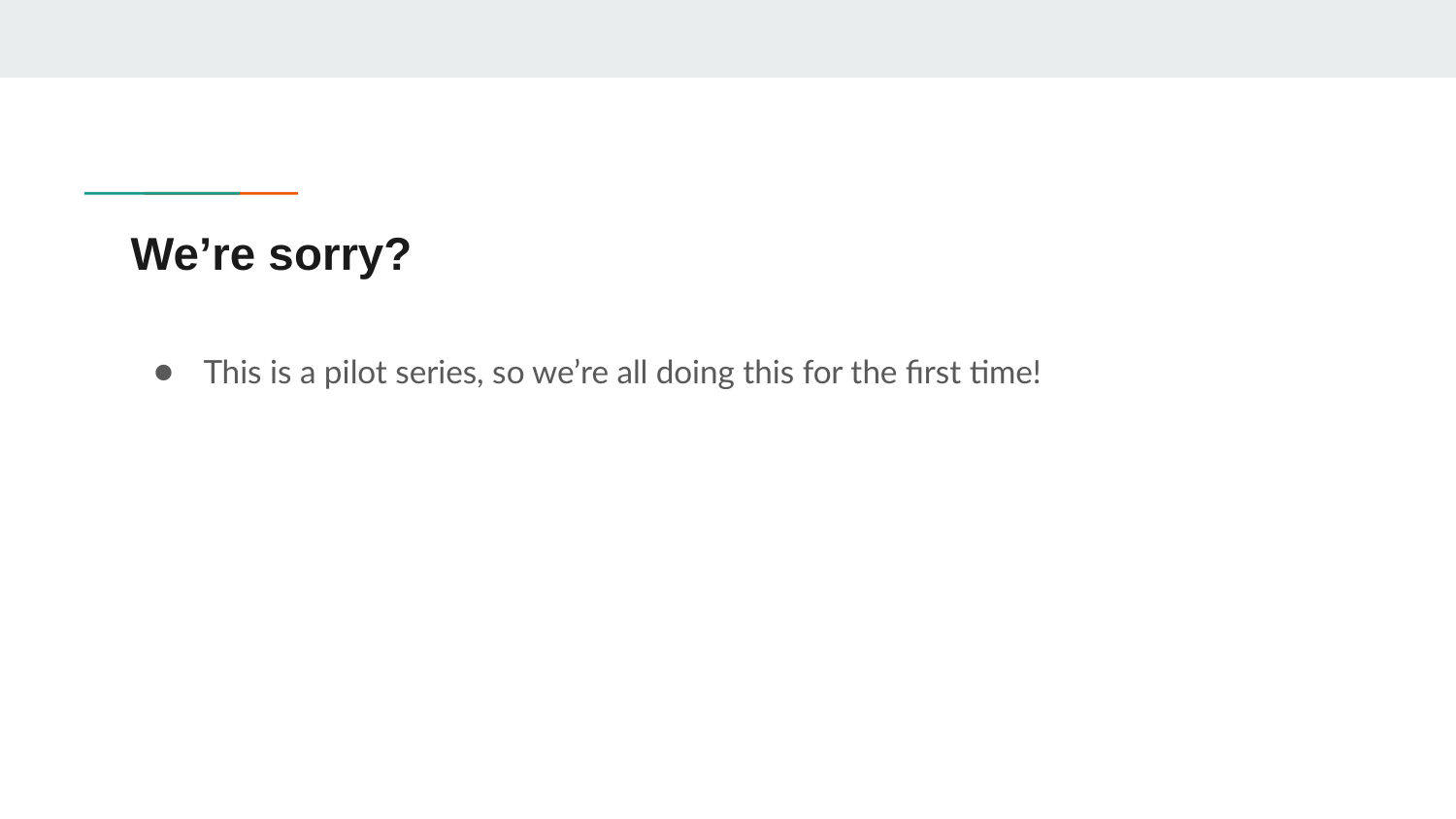

# We’re sorry?
This is a pilot series, so we’re all doing this for the first time!